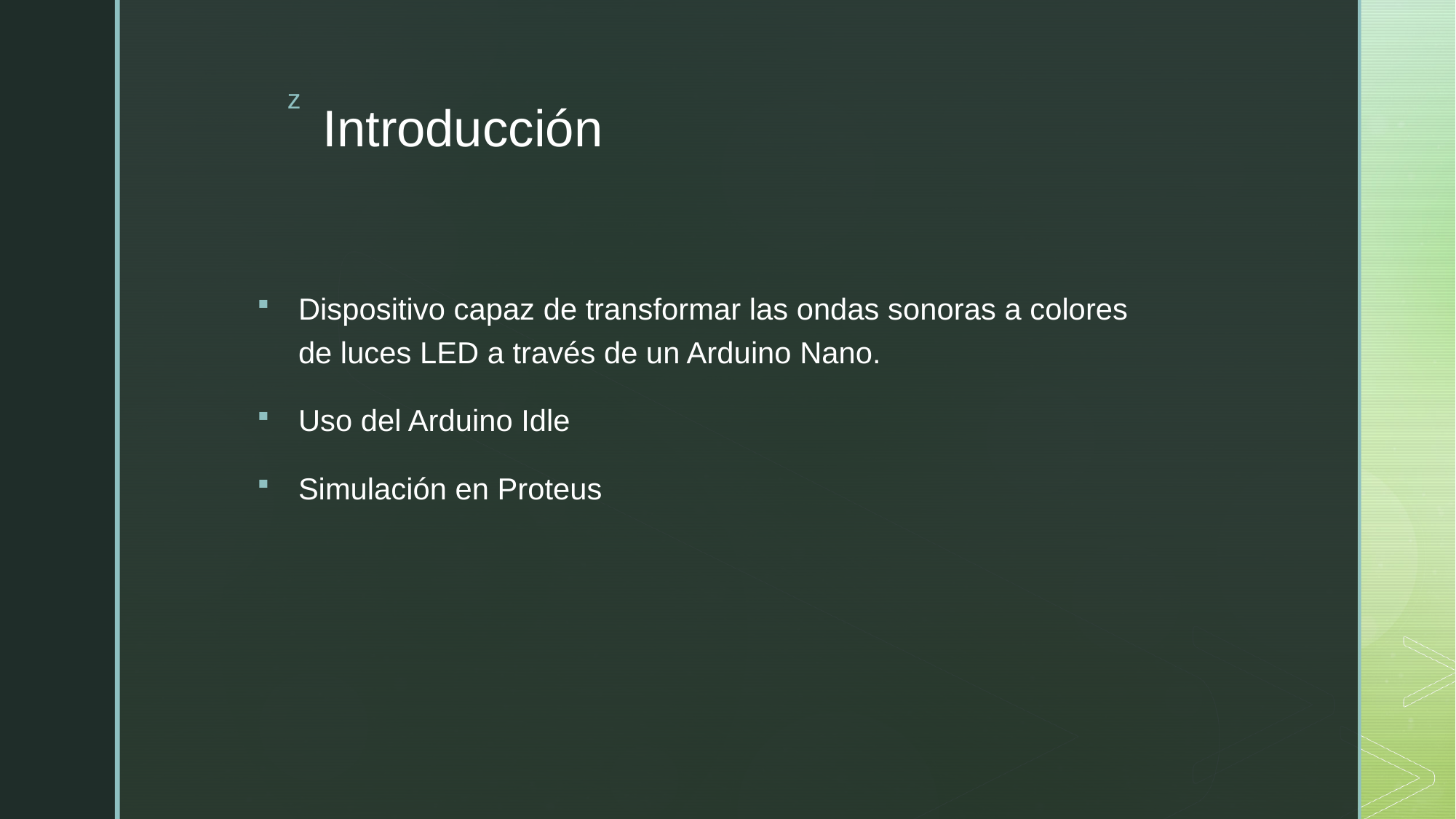

# Introducción
Dispositivo capaz de transformar las ondas sonoras a colores de luces LED a través de un Arduino Nano.
Uso del Arduino Idle
Simulación en Proteus